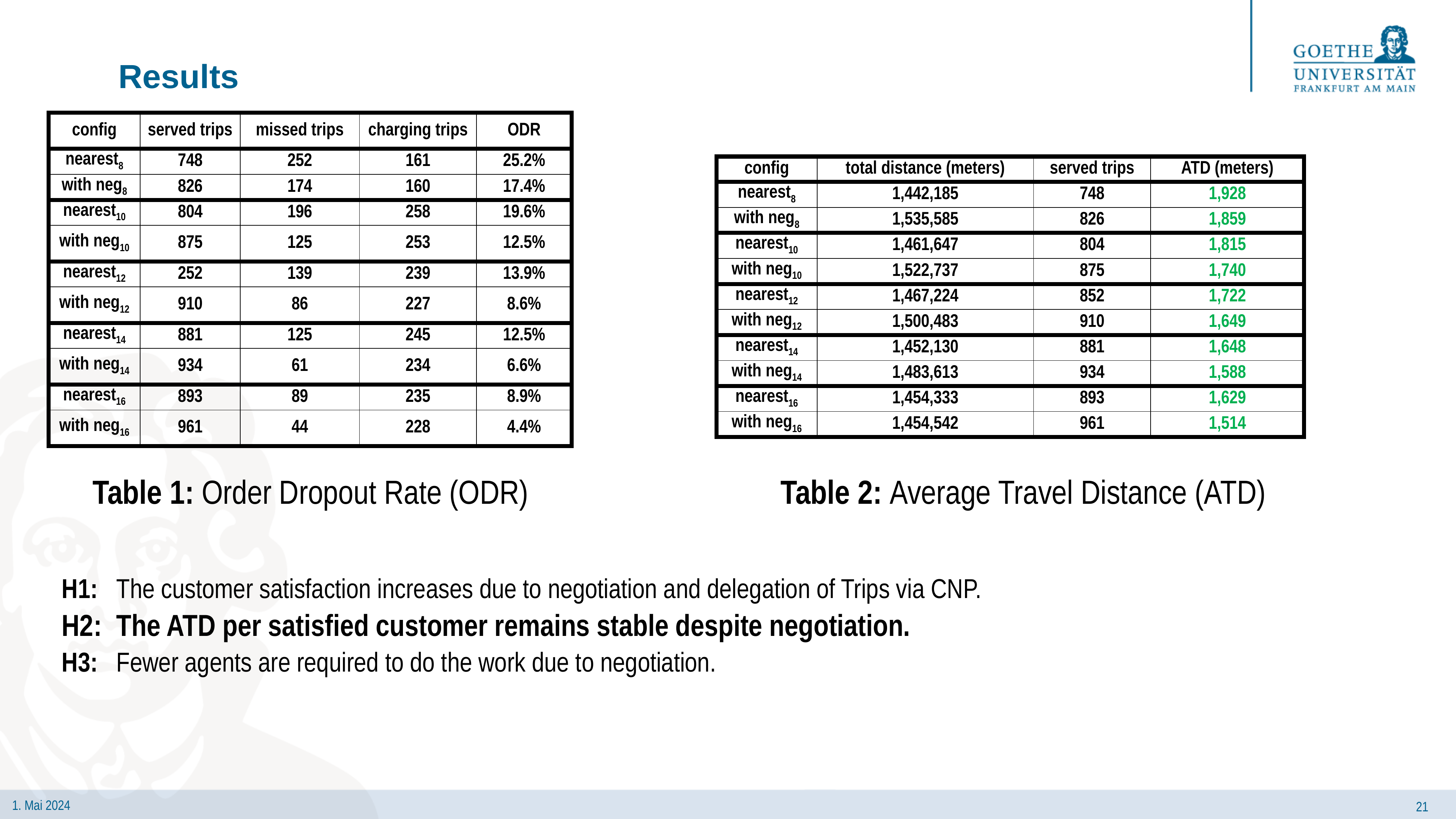

# Results
| config | served trips | missed trips | charging trips | ODR |
| --- | --- | --- | --- | --- |
| nearest8 | 748 | 252 | 161 | 25.2% |
| with neg8 | 826 | 174 | 160 | 17.4% |
| nearest10 | 804 | 196 | 258 | 19.6% |
| with neg10 | 875 | 125 | 253 | 12.5% |
| nearest12 | 252 | 139 | 239 | 13.9% |
| with neg12 | 910 | 86 | 227 | 8.6% |
| nearest14 | 881 | 125 | 245 | 12.5% |
| with neg14 | 934 | 61 | 234 | 6.6% |
| nearest16 | 893 | 89 | 235 | 8.9% |
| with neg16 | 961 | 44 | 228 | 4.4% |
| config | total distance (meters) | served trips | ATD (meters) |
| --- | --- | --- | --- |
| nearest8 | 1,442,185 | 748 | 1,928 |
| with neg8 | 1,535,585 | 826 | 1,859 |
| nearest10 | 1,461,647 | 804 | 1,815 |
| with neg10 | 1,522,737 | 875 | 1,740 |
| nearest12 | 1,467,224 | 852 | 1,722 |
| with neg12 | 1,500,483 | 910 | 1,649 |
| nearest14 | 1,452,130 | 881 | 1,648 |
| with neg14 | 1,483,613 | 934 | 1,588 |
| nearest16 | 1,454,333 | 893 | 1,629 |
| with neg16 | 1,454,542 | 961 | 1,514 |
Table 1: Order Dropout Rate (ODR)

Table 2: Average Travel Distance (ATD)

H1:	The customer satisfaction increases due to negotiation and delegation of Trips via CNP.
H2:	The ATD per satisfied customer remains stable despite negotiation.
H3:	Fewer agents are required to do the work due to negotiation.

21